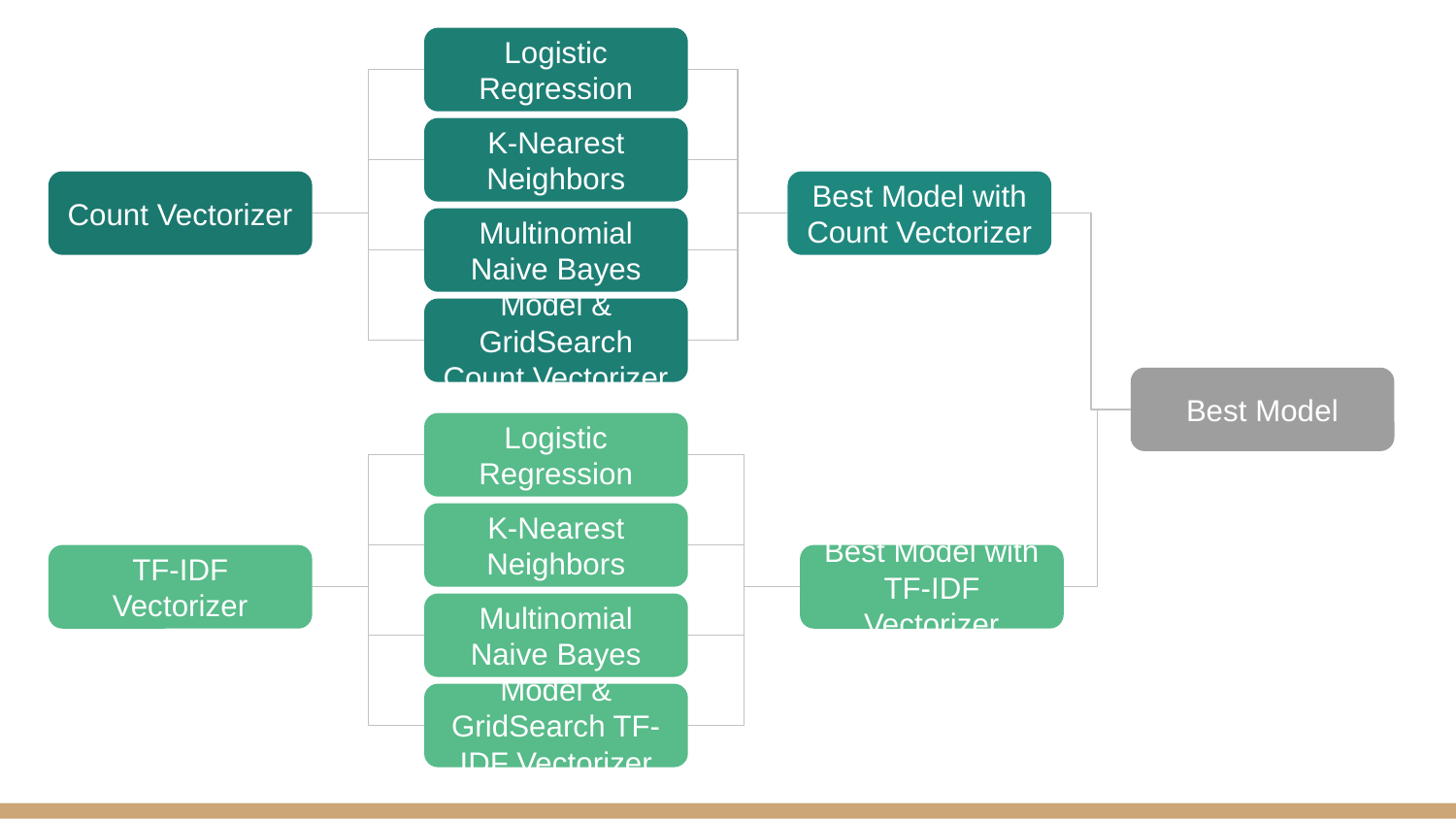

Logistic Regression
K-Nearest Neighbors
Count Vectorizer
Best Model with Count Vectorizer
Multinomial Naive Bayes
Model & GridSearch Count Vectorizer
Best Model
Logistic Regression
K-Nearest Neighbors
Best Model with TF-IDF Vectorizer
TF-IDF Vectorizer
Multinomial Naive Bayes
Model & GridSearch TF-IDF Vectorizer